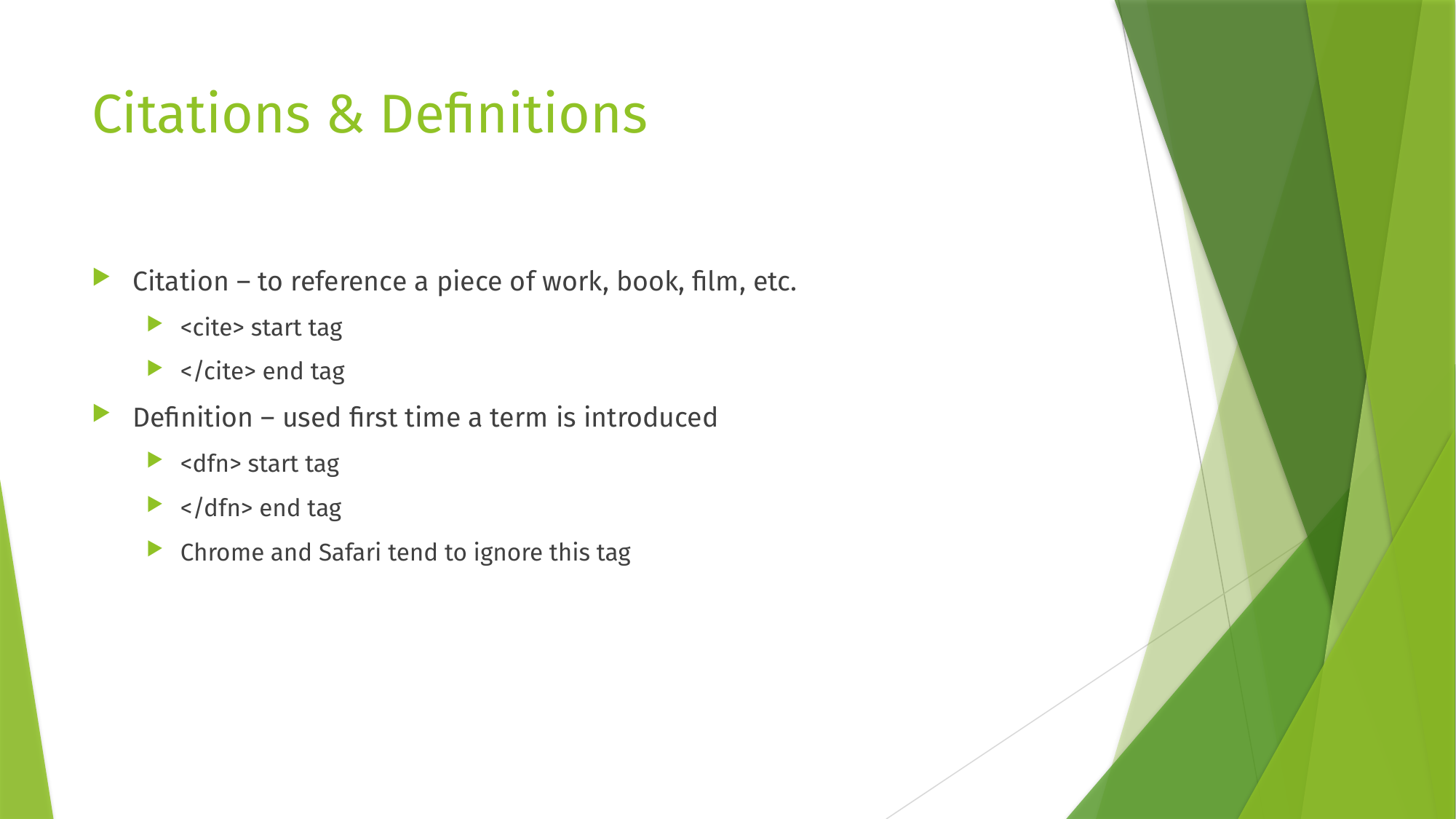

# Citations & Definitions
Citation – to reference a piece of work, book, film, etc.
<cite> start tag
</cite> end tag
Definition – used first time a term is introduced
<dfn> start tag
</dfn> end tag
Chrome and Safari tend to ignore this tag